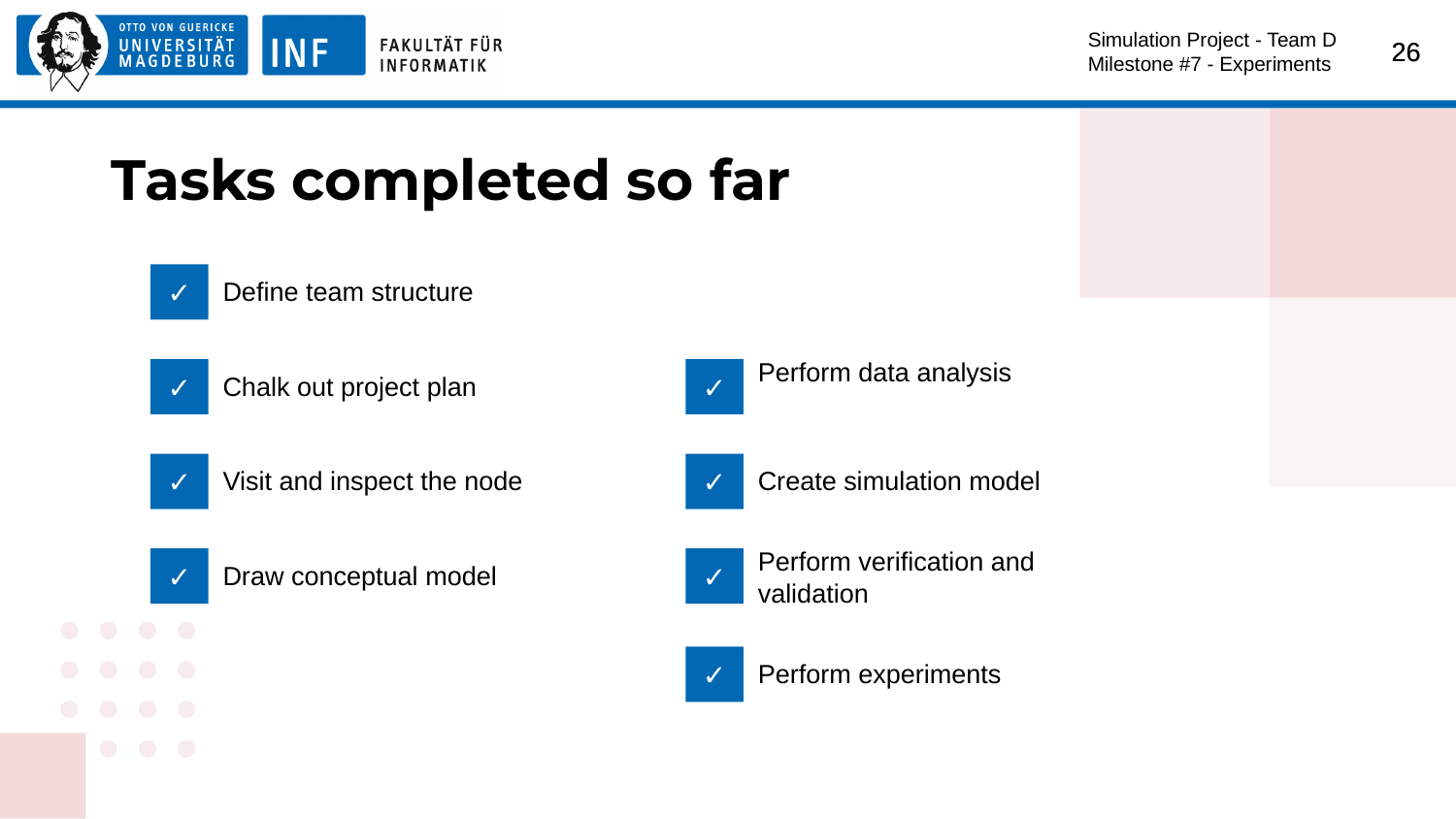

Simulation Project - Team D
Milestone #7 - Experiments
26
26
# Tasks completed so far
Define team structure
✓
Perform data analysis
Chalk out project plan
✓
✓
Visit and inspect the node
Create simulation model
✓
✓
Perform verification and validation
Draw conceptual model
✓
✓
Perform experiments
✓